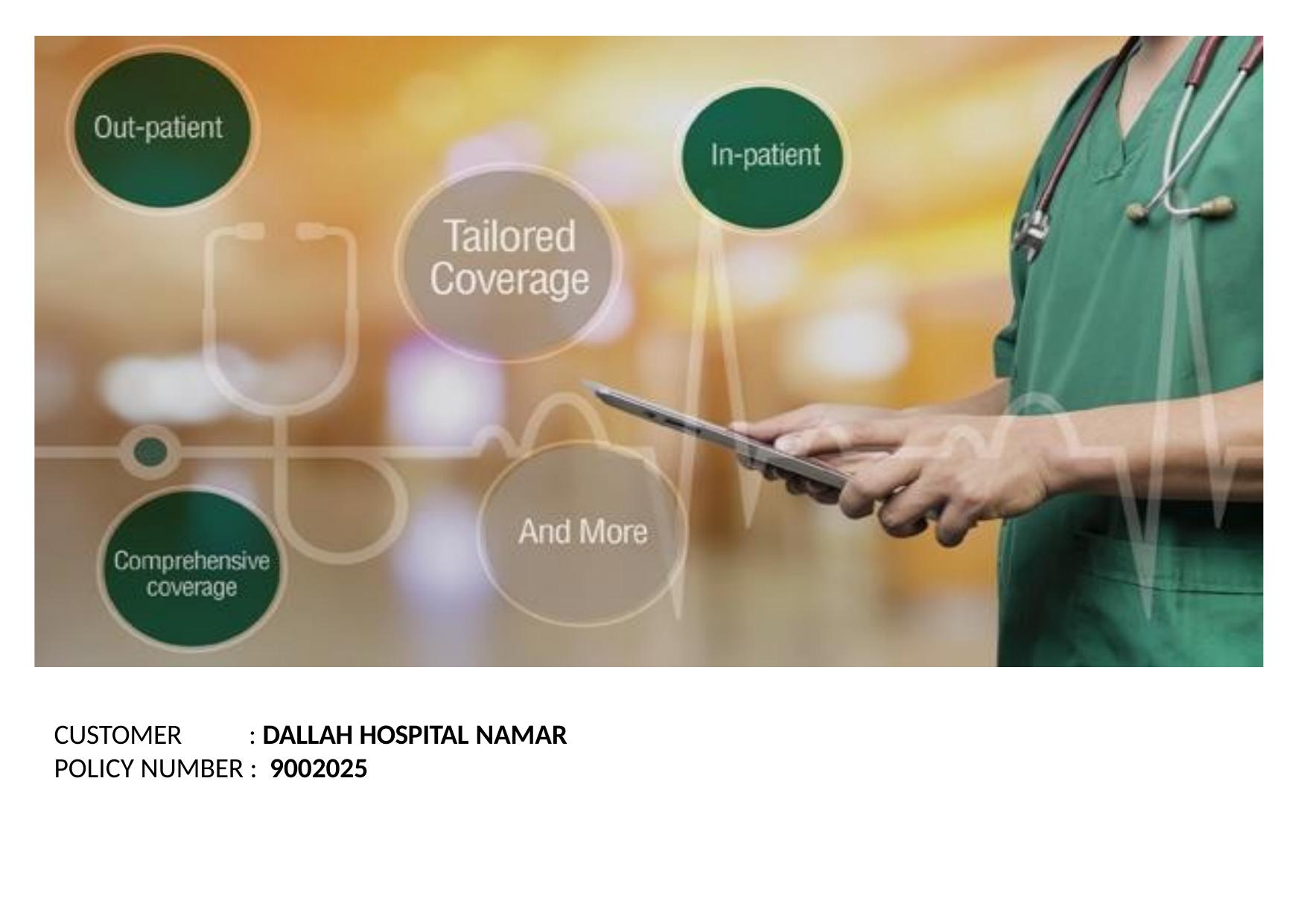

CUSTOMER	: DALLAH HOSPITAL NAMAR
POLICY NUMBER : 9002025